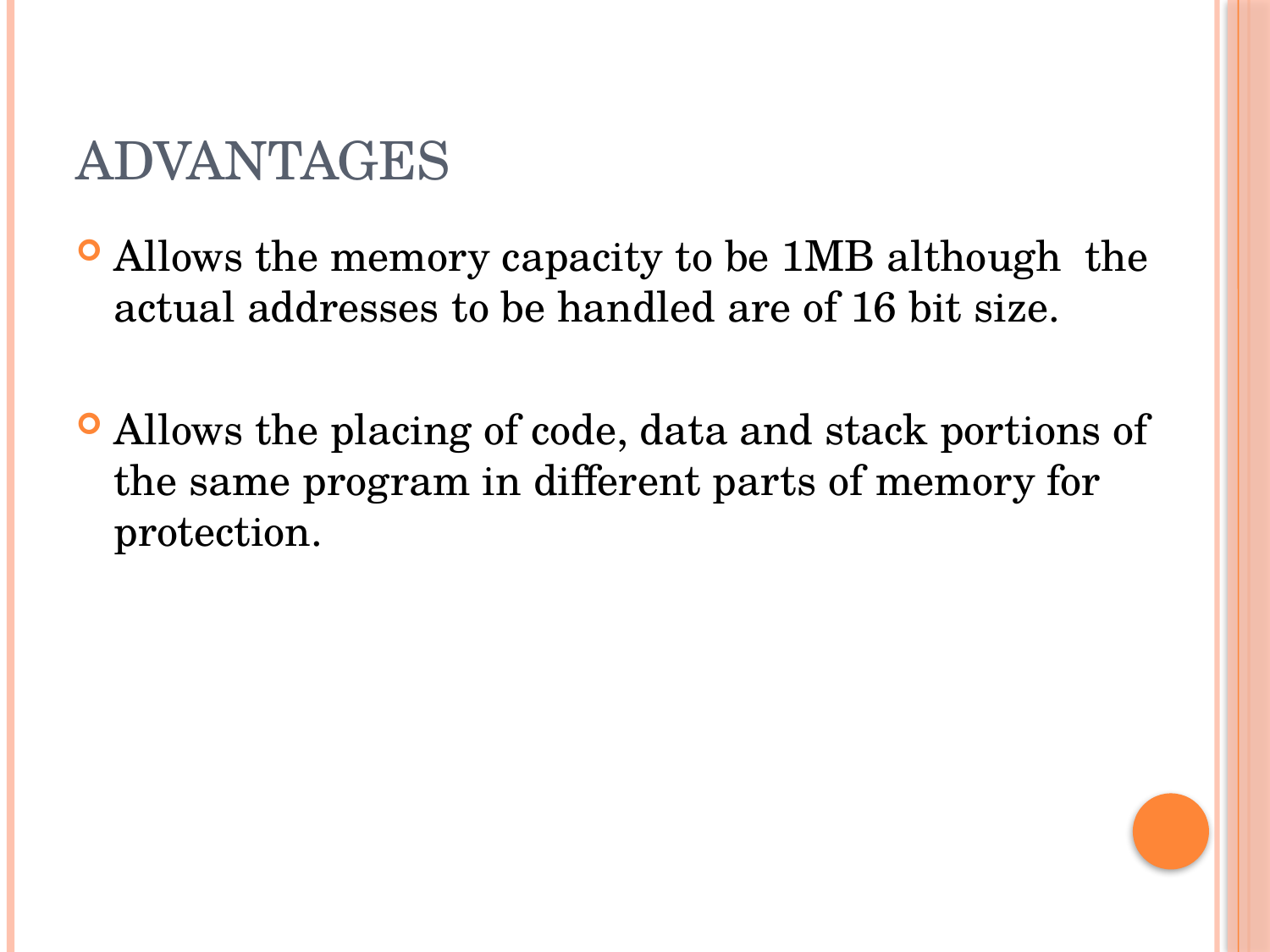

# advantages
Allows the memory capacity to be 1MB although  the actual addresses to be handled are of 16 bit size.

Allows the placing of code, data and stack portions of the same program in different parts of memory for protection.